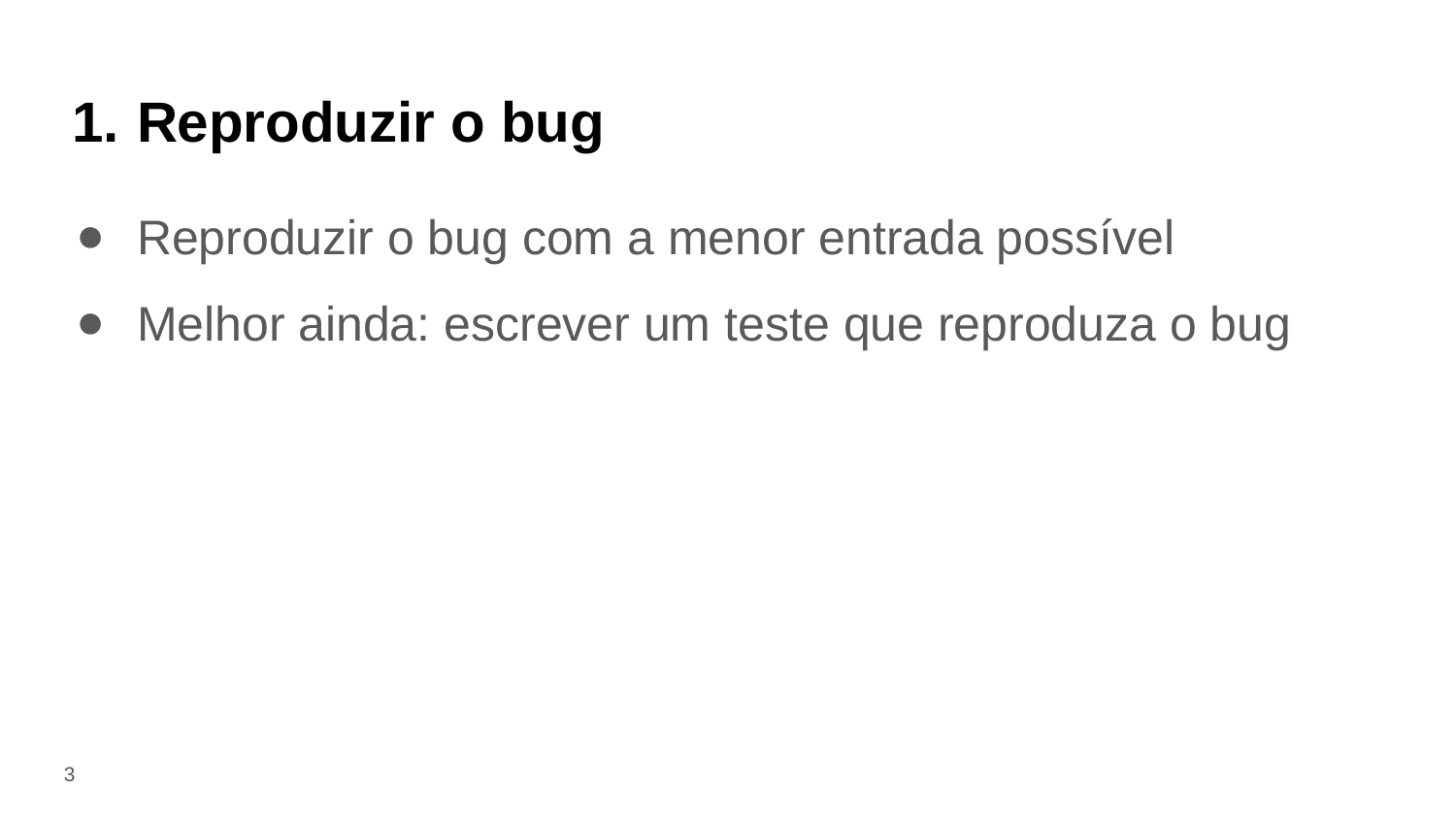

# Reproduzir o bug
Reproduzir o bug com a menor entrada possível
Melhor ainda: escrever um teste que reproduza o bug
3